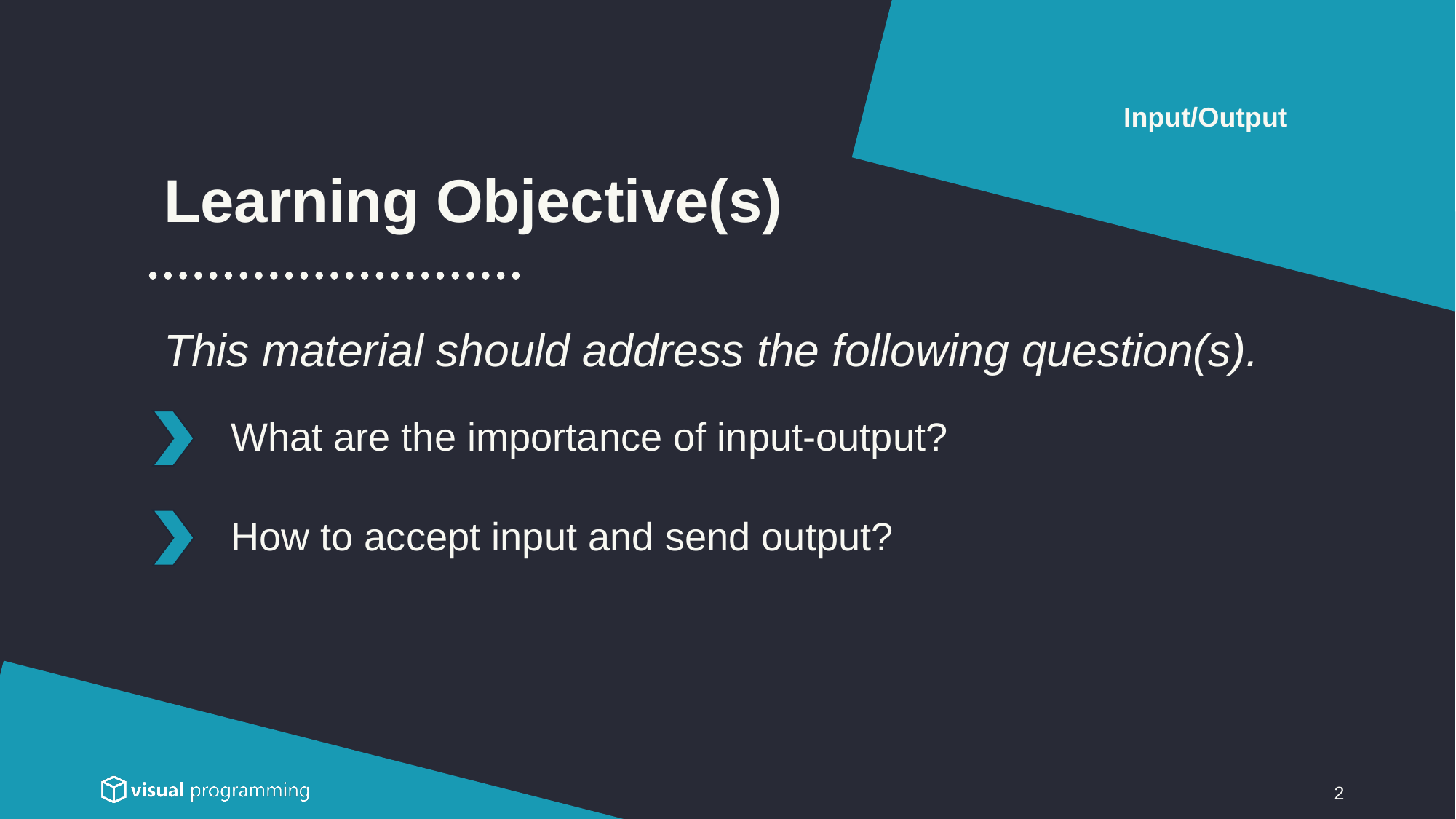

Input/Output
Learning Objective(s)
This material should address the following question(s).
# What are the importance of input-output?
How to accept input and send output?
2